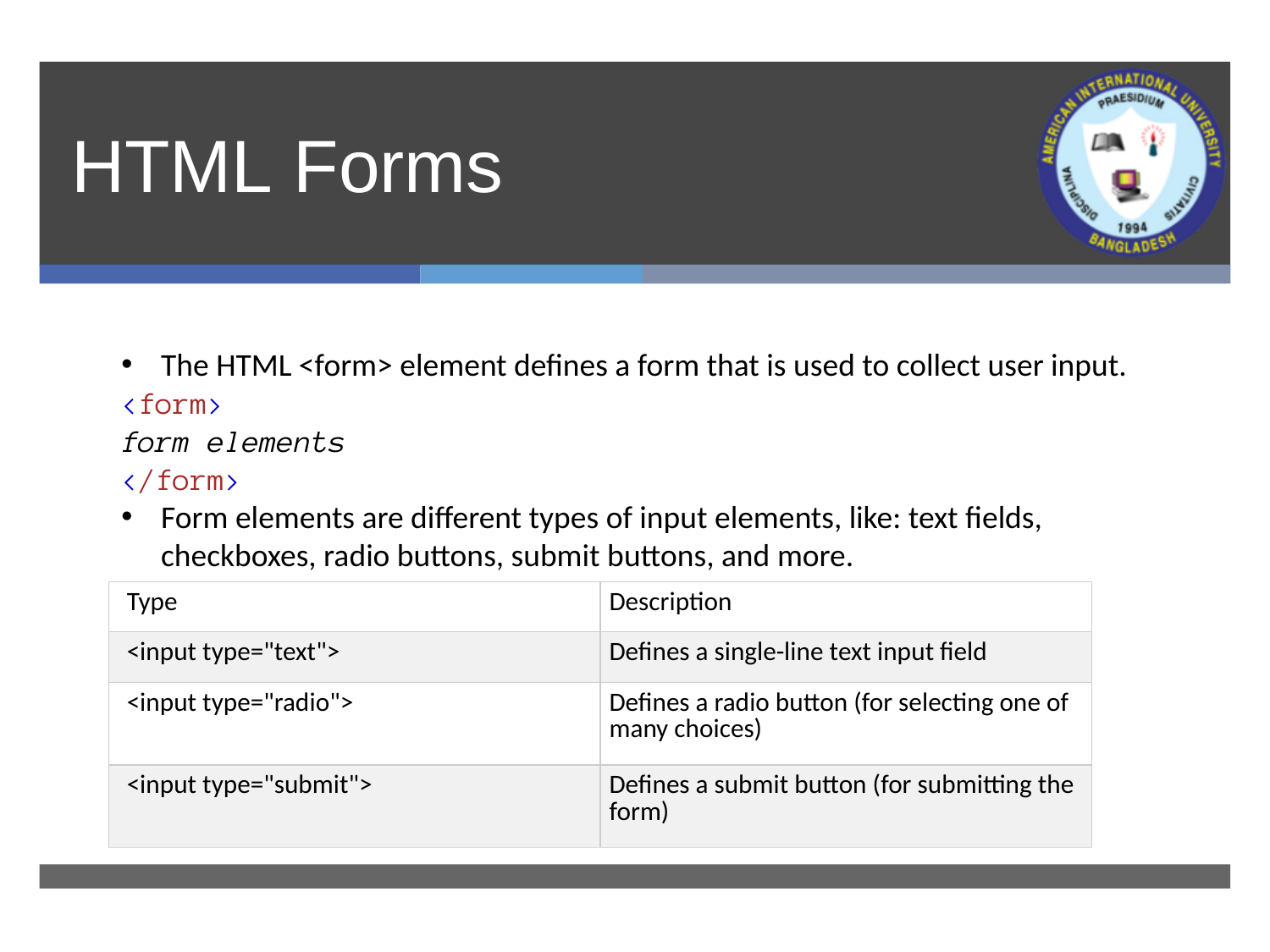

# HTML Forms

The HTML <form> element defines a form that is used to collect user input.
<form>
form elements
</form>
Form elements are different types of input elements, like: text fields, checkboxes, radio buttons, submit buttons, and more.
| Type | Description |
| --- | --- |
| <input type="text"> | Defines a single-line text input field |
| <input type="radio"> | Defines a radio button (for selecting one of many choices) |
| <input type="submit"> | Defines a submit button (for submitting the form) |